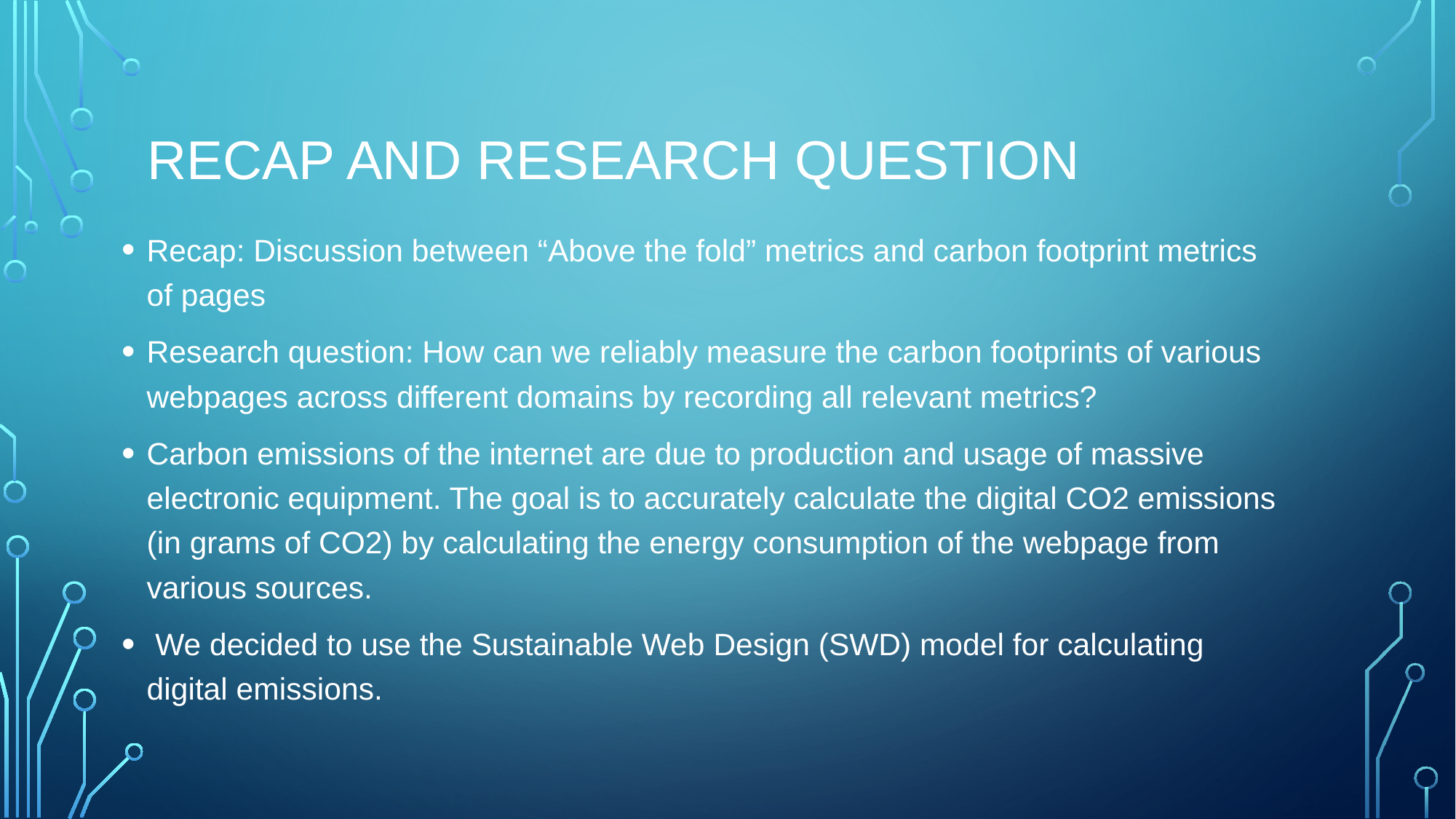

# Recap and research question
Recap: Discussion between “Above the fold” metrics and carbon footprint metrics of pages
Research question: How can we reliably measure the carbon footprints of various webpages across different domains by recording all relevant metrics?
Carbon emissions of the internet are due to production and usage of massive electronic equipment. The goal is to accurately calculate the digital CO2 emissions (in grams of CO2) by calculating the energy consumption of the webpage from various sources.
 We decided to use the Sustainable Web Design (SWD) model for calculating digital emissions.